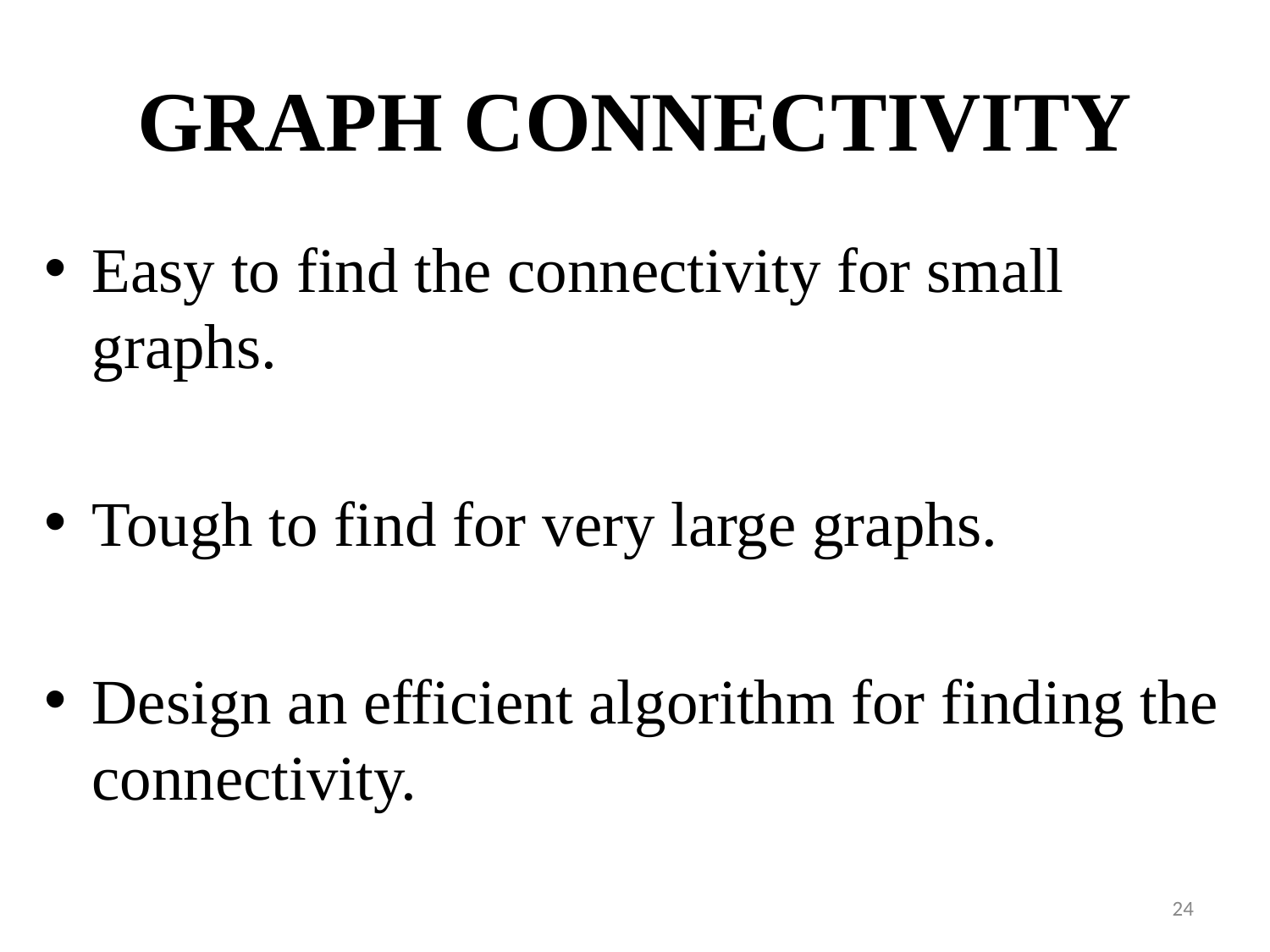

# GRAPH CONNECTIVITY
Easy to find the connectivity for small graphs.

Tough to find for very large graphs.

Design an efficient algorithm for finding the connectivity.
24